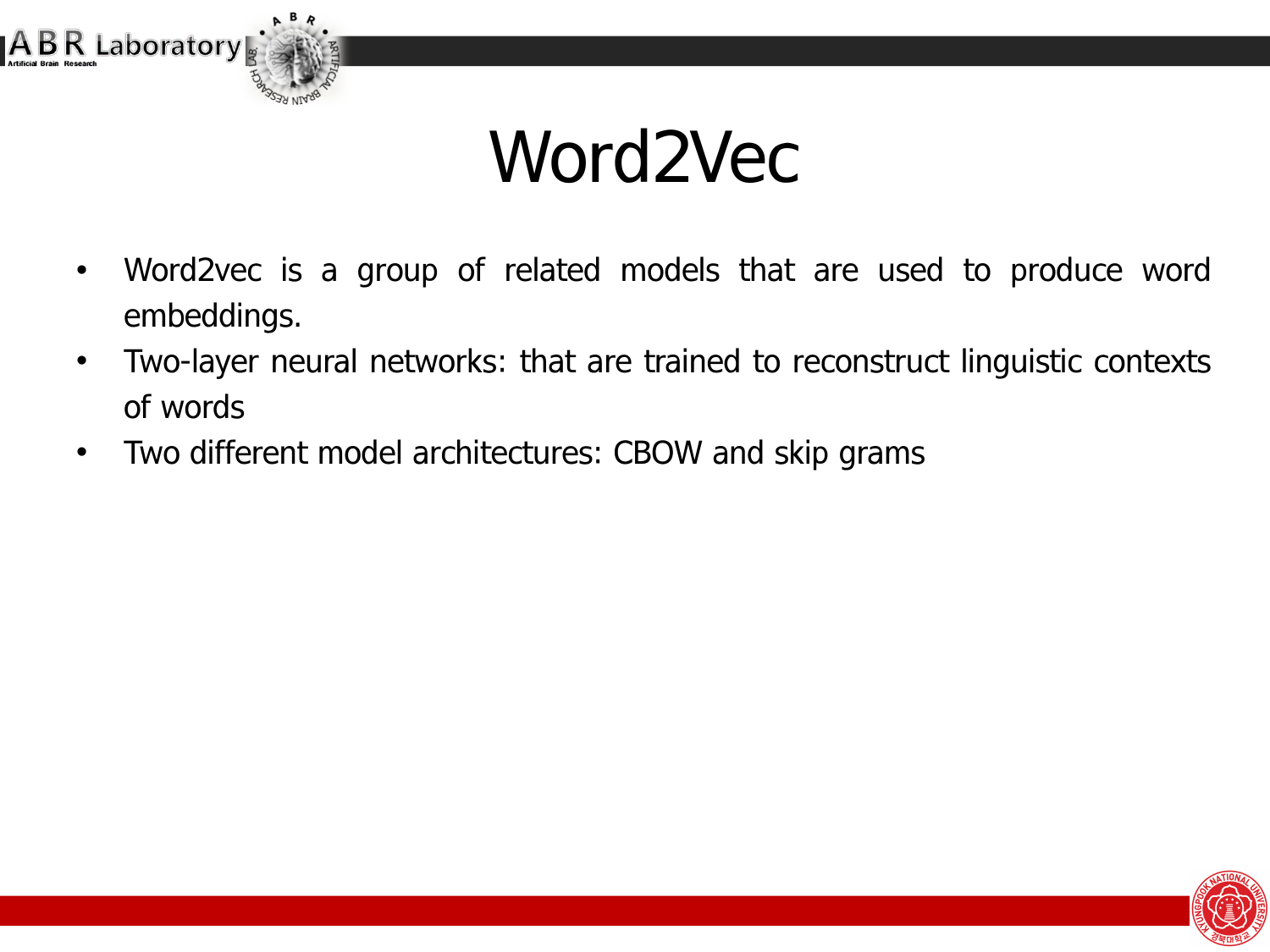

# Word2Vec
Word2vec is a group of related models that are used to produce word embeddings.
Two-layer neural networks: that are trained to reconstruct linguistic contexts of words
Two different model architectures: CBOW and skip grams